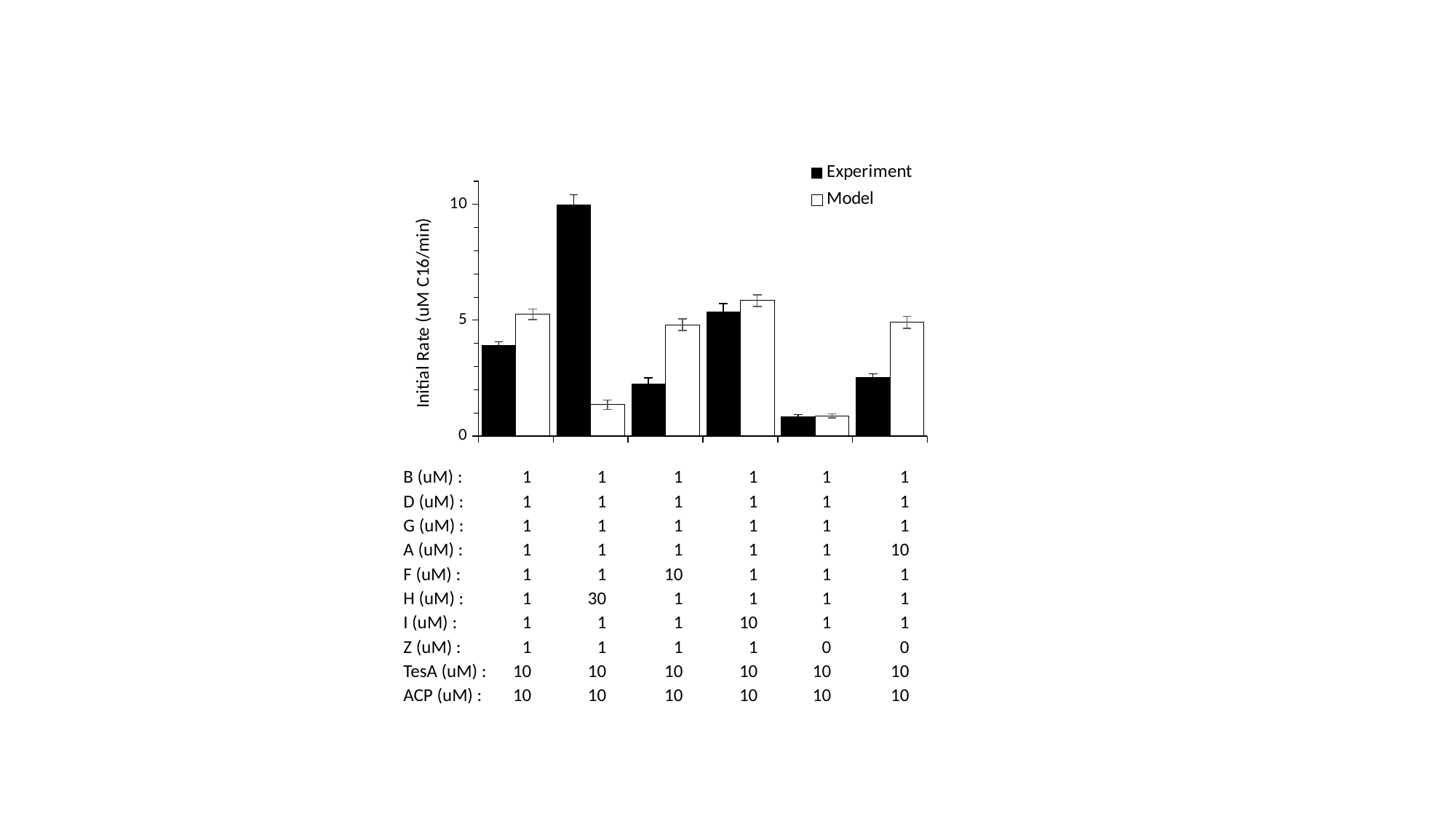

### Chart

| Category |  |  |
|---|---|---|
| B (uM) : | 1 | 1 | 1 | 1 | 1 | 1 |
| --- | --- | --- | --- | --- | --- | --- |
| D (uM) : | 1 | 1 | 1 | 1 | 1 | 1 |
| G (uM) : | 1 | 1 | 1 | 1 | 1 | 1 |
| A (uM) : | 1 | 1 | 1 | 1 | 1 | 10 |
| F (uM) : | 1 | 1 | 10 | 1 | 1 | 1 |
| H (uM) : | 1 | 30 | 1 | 1 | 1 | 1 |
| I (uM) : | 1 | 1 | 1 | 10 | 1 | 1 |
| Z (uM) : | 1 | 1 | 1 | 1 | 0 | 0 |
| TesA (uM) : | 10 | 10 | 10 | 10 | 10 | 10 |
| ACP (uM) : | 10 | 10 | 10 | 10 | 10 | 10 |